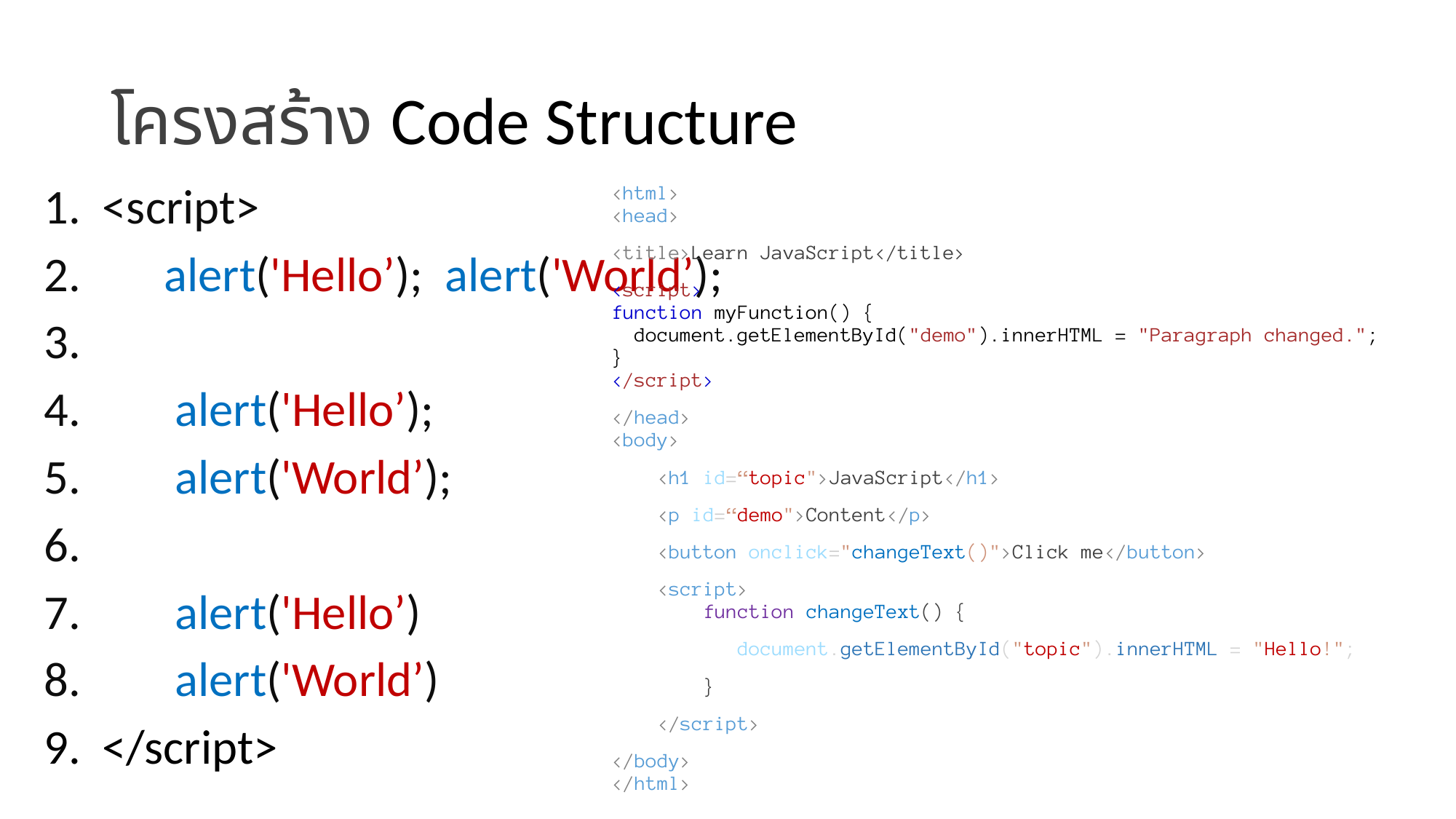

# โครงสร้าง Code Structure
1.  <script>
2.	 alert('Hello’);  alert('World’);
3.
4.	  alert('Hello’);
5.	  alert('World’);
6.
7.	  alert('Hello’)
8.	  alert('World’)
9.  </script>
<html>
<head>
<title>Learn JavaScript</title>
<script>
function myFunction() {
  document.getElementById("demo").innerHTML = "Paragraph changed.";
}
</script>
</head>
<body>
    <h1 id=“topic">JavaScript</h1>
    <p id=“demo">Content</p>
    <button onclick="changeText()">Click me</button>
    <script>       
        function changeText() {
           document.getElementById("topic").innerHTML = "Hello!";
        }
    </script>
</body>
</html>